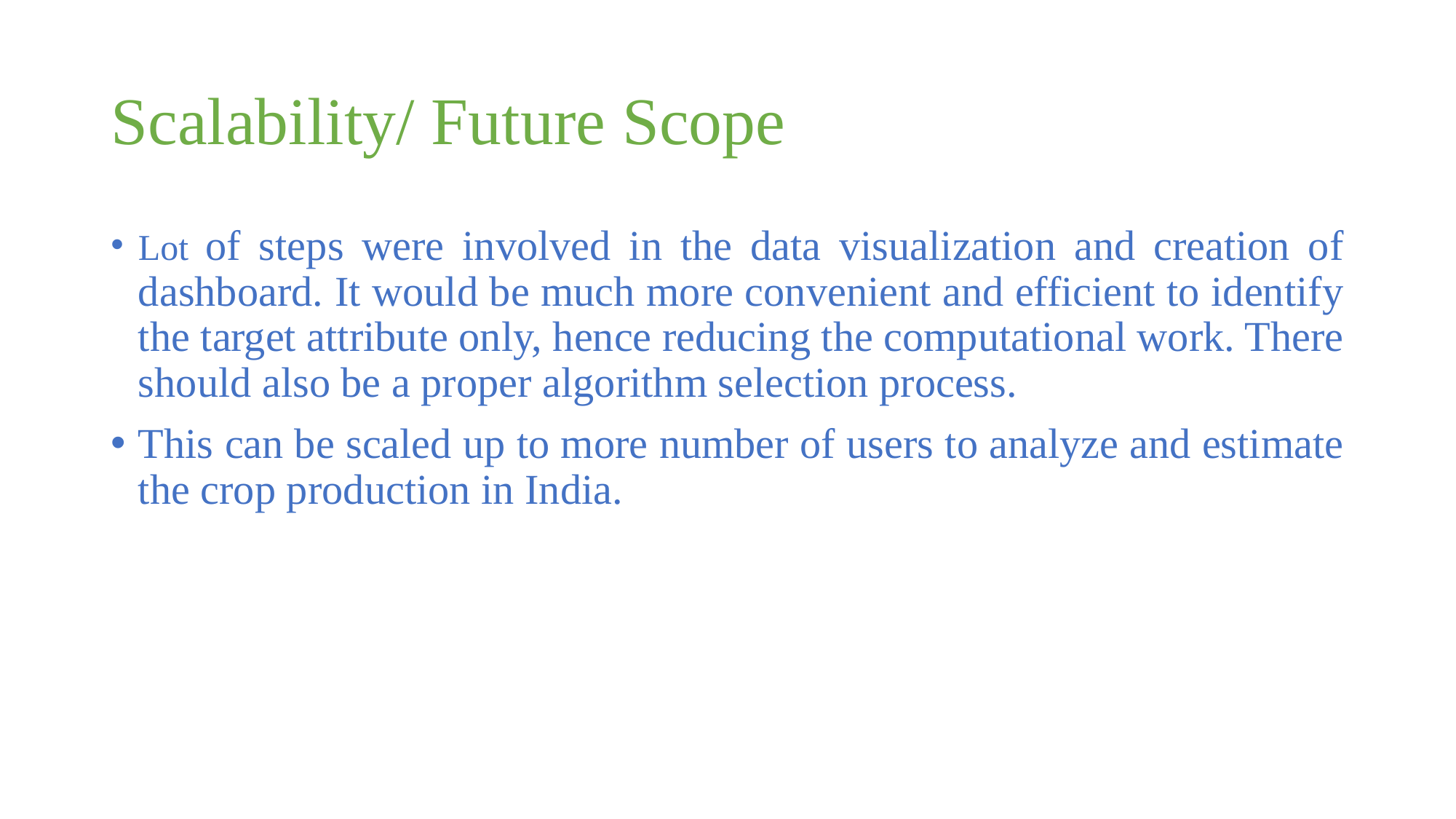

# Scalability/ Future Scope
Lot of steps were involved in the data visualization and creation of dashboard. It would be much more convenient and efficient to identify the target attribute only, hence reducing the computational work. There should also be a proper algorithm selection process.
This can be scaled up to more number of users to analyze and estimate the crop production in India.